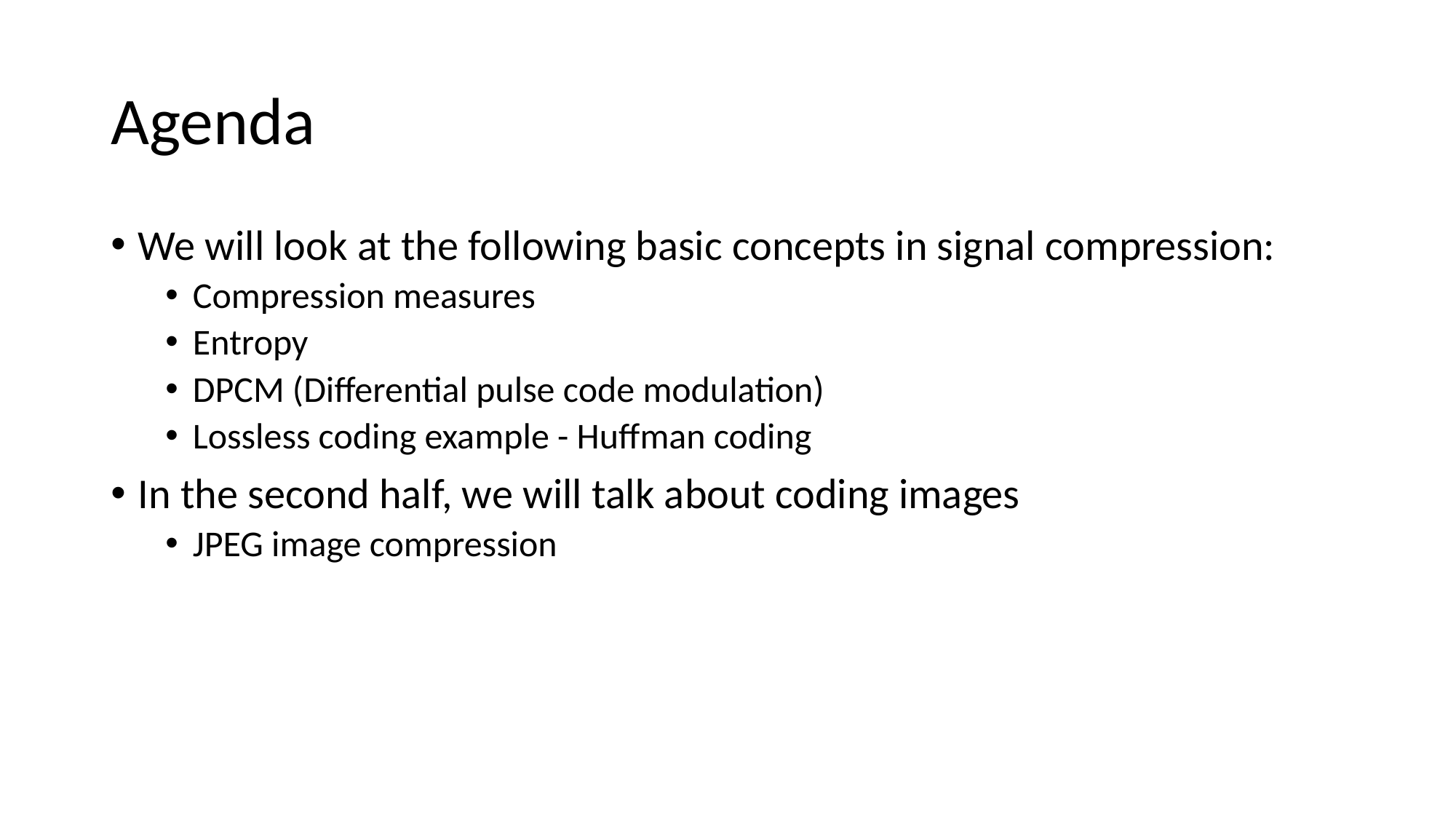

# Agenda
We will look at the following basic concepts in signal compression:
Compression measures
Entropy
DPCM (Differential pulse code modulation)
Lossless coding example - Huffman coding
In the second half, we will talk about coding images
JPEG image compression